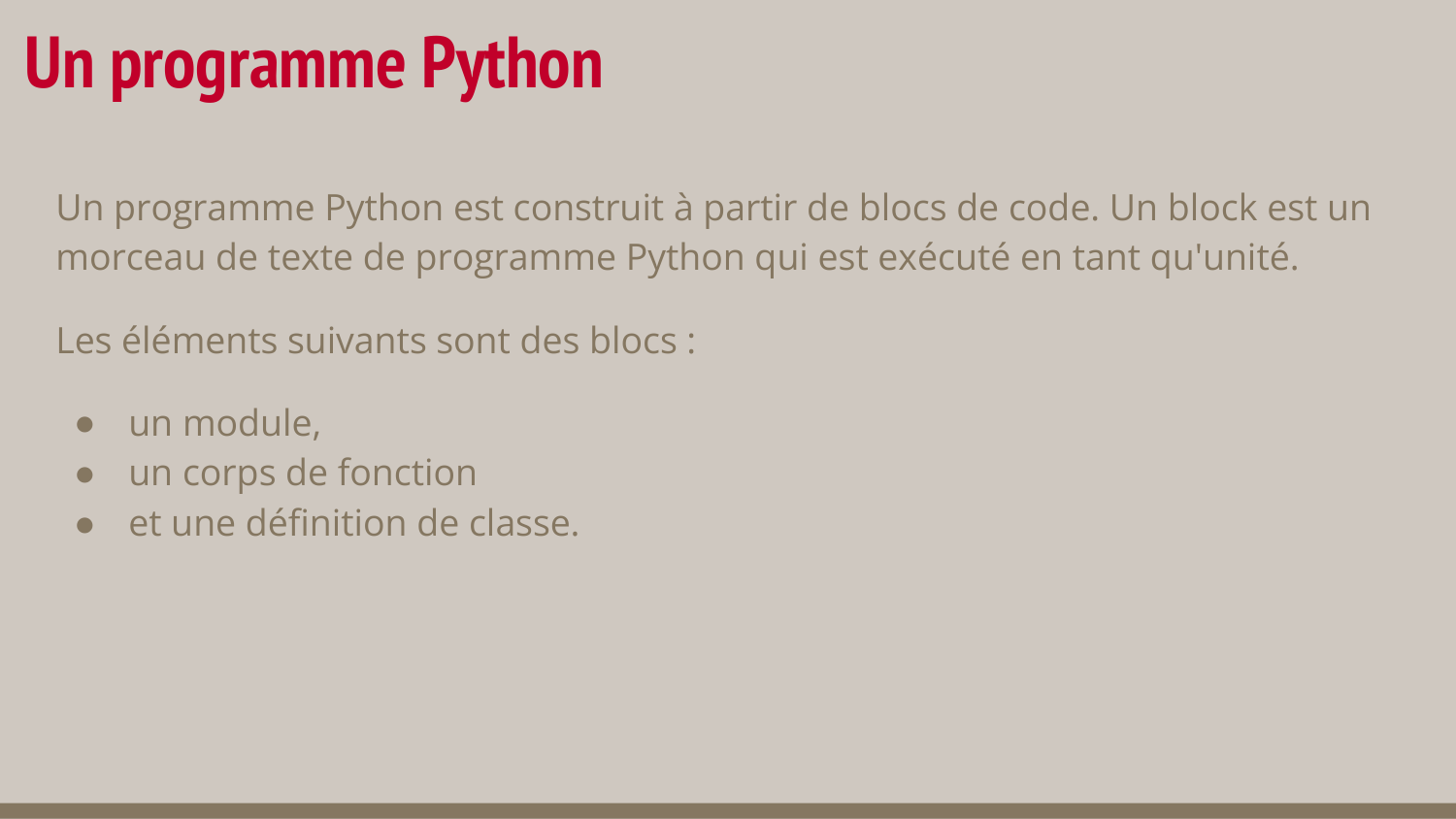

# Un programme Python
Un programme Python est construit à partir de blocs de code. Un block est un morceau de texte de programme Python qui est exécuté en tant qu'unité.
Les éléments suivants sont des blocs :
un module,
un corps de fonction
et une définition de classe.